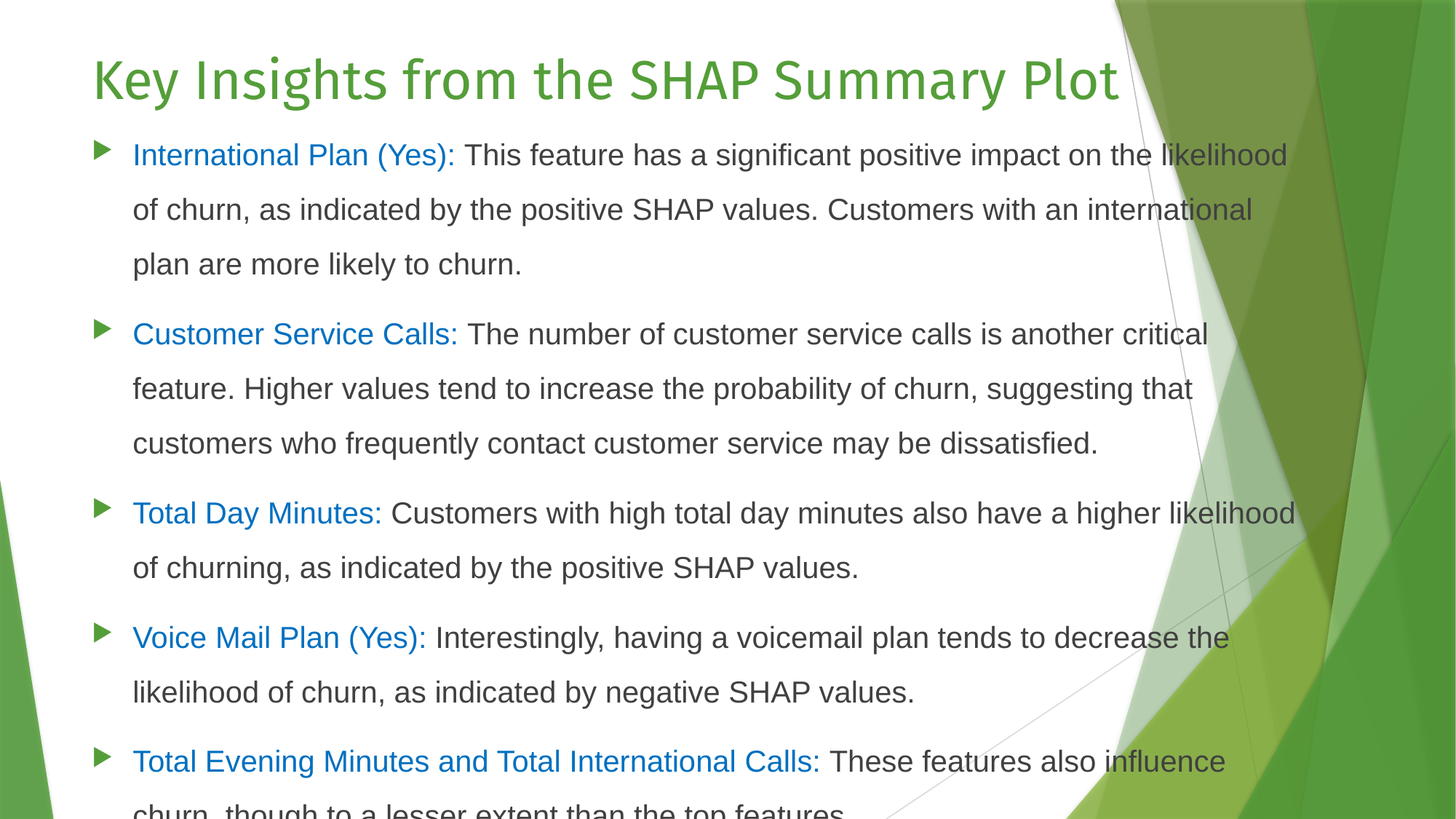

# Key Insights from the SHAP Summary Plot
International Plan (Yes): This feature has a significant positive impact on the likelihood of churn, as indicated by the positive SHAP values. Customers with an international plan are more likely to churn.
Customer Service Calls: The number of customer service calls is another critical feature. Higher values tend to increase the probability of churn, suggesting that customers who frequently contact customer service may be dissatisfied.
Total Day Minutes: Customers with high total day minutes also have a higher likelihood of churning, as indicated by the positive SHAP values.
Voice Mail Plan (Yes): Interestingly, having a voicemail plan tends to decrease the likelihood of churn, as indicated by negative SHAP values.
Total Evening Minutes and Total International Calls: These features also influence churn, though to a lesser extent than the top features.